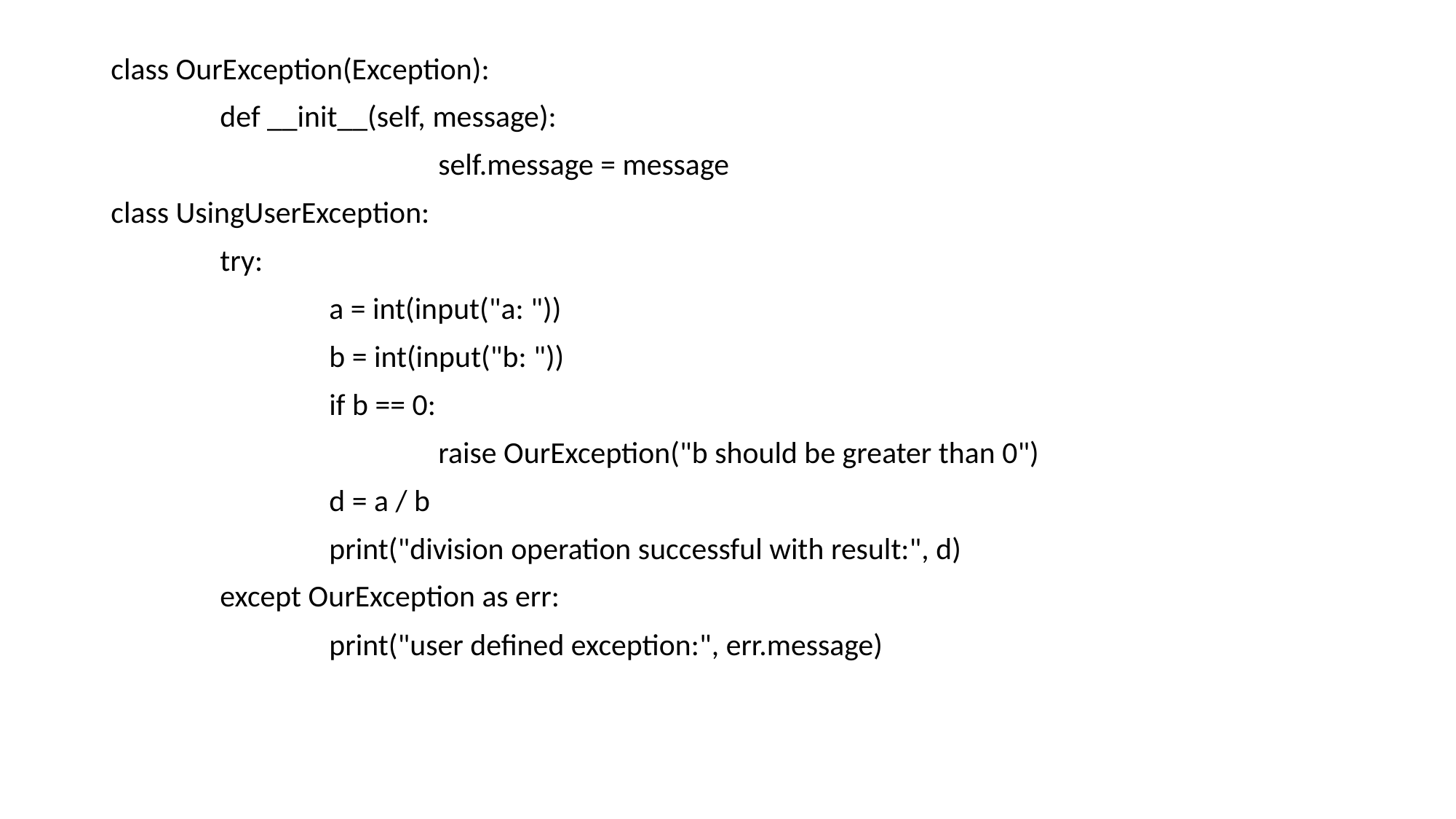

class OurException(Exception):
	def __init__(self, message):
			self.message = message
class UsingUserException:
	try:
		a = int(input("a: "))
		b = int(input("b: "))
		if b == 0:
			raise OurException("b should be greater than 0")
		d = a / b
		print("division operation successful with result:", d)
	except OurException as err:
		print("user defined exception:", err.message)